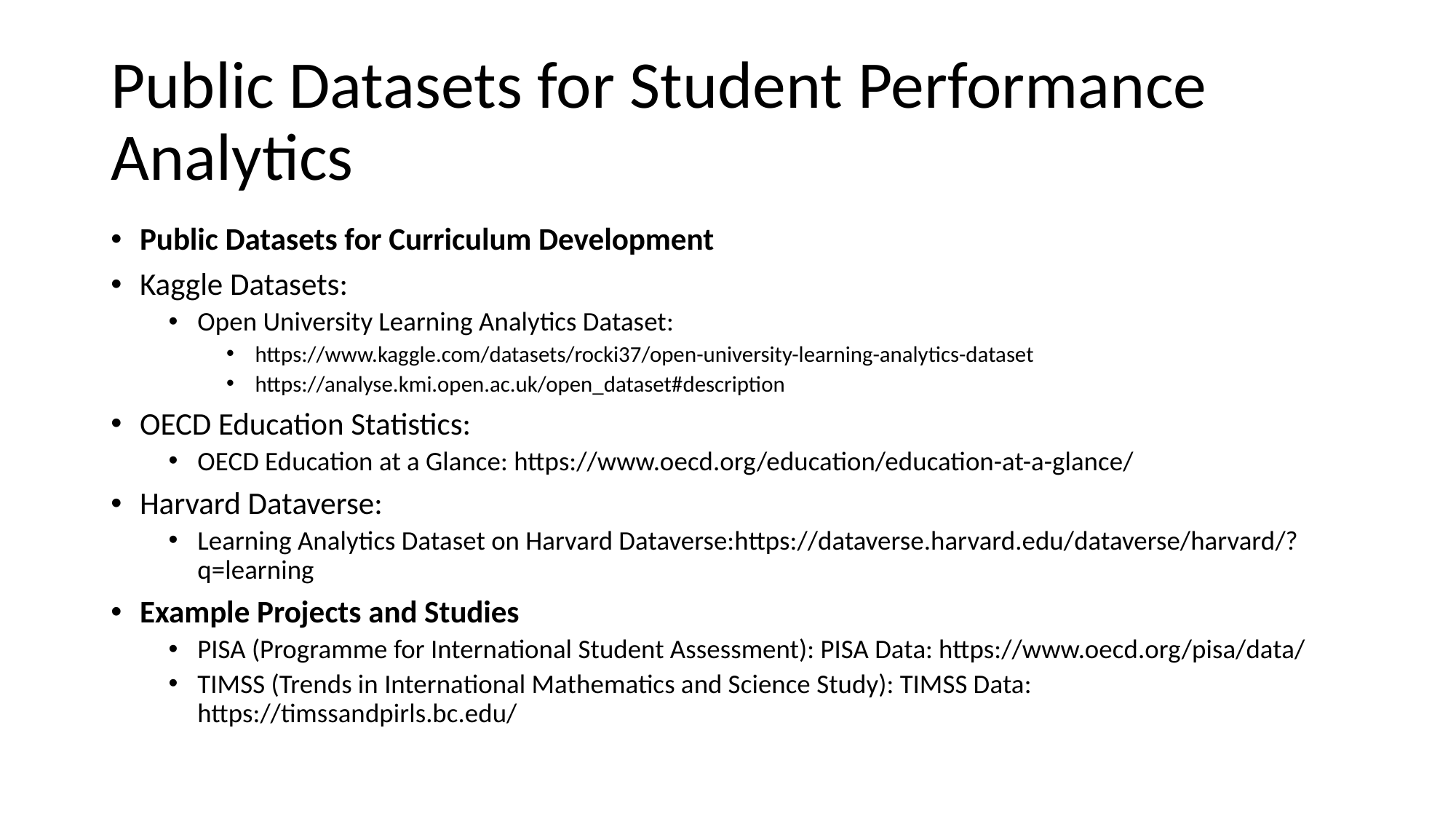

# Public Datasets for Student Performance Analytics
Public Datasets for Curriculum Development
Kaggle Datasets:
Open University Learning Analytics Dataset:
https://www.kaggle.com/datasets/rocki37/open-university-learning-analytics-dataset
https://analyse.kmi.open.ac.uk/open_dataset#description
OECD Education Statistics:
OECD Education at a Glance: https://www.oecd.org/education/education-at-a-glance/
Harvard Dataverse:
Learning Analytics Dataset on Harvard Dataverse:https://dataverse.harvard.edu/dataverse/harvard/?q=learning
Example Projects and Studies
PISA (Programme for International Student Assessment): PISA Data: https://www.oecd.org/pisa/data/
TIMSS (Trends in International Mathematics and Science Study): TIMSS Data: https://timssandpirls.bc.edu/